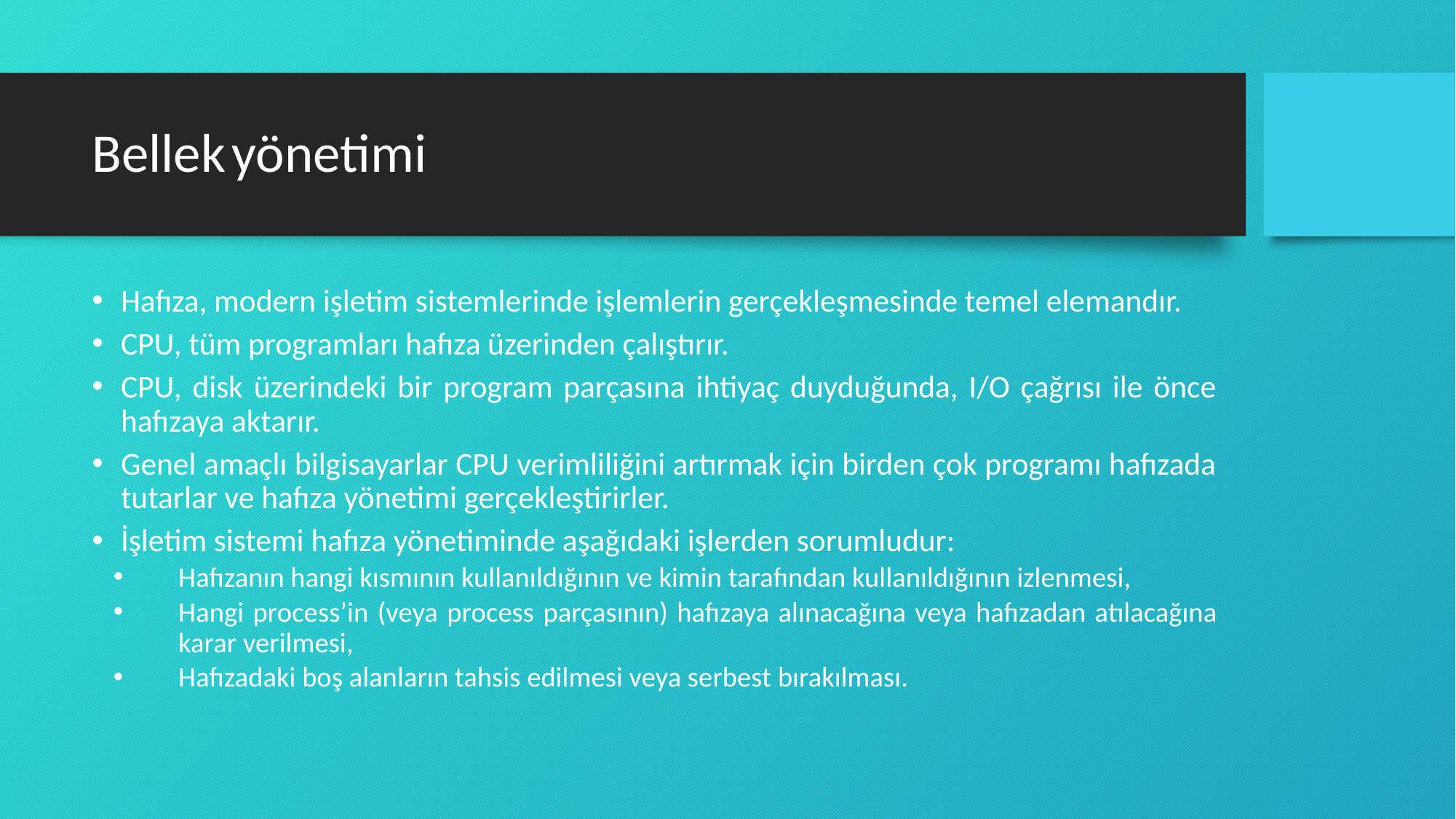

# Bellek yönetimi
Hafıza, modern işletim sistemlerinde işlemlerin gerçekleşmesinde temel elemandır.
CPU, tüm programları hafıza üzerinden çalıştırır.
CPU, disk üzerindeki bir program parçasına ihtiyaç duyduğunda, I/O çağrısı ile önce hafızaya aktarır.
Genel amaçlı bilgisayarlar CPU verimliliğini artırmak için birden çok programı hafızada tutarlar ve hafıza yönetimi gerçekleştirirler.
İşletim sistemi hafıza yönetiminde aşağıdaki işlerden sorumludur:
Hafızanın hangi kısmının kullanıldığının ve kimin tarafından kullanıldığının izlenmesi,
Hangi process’in (veya process parçasının) hafızaya alınacağına veya hafızadan atılacağına karar verilmesi,
Hafızadaki boş alanların tahsis edilmesi veya serbest bırakılması.